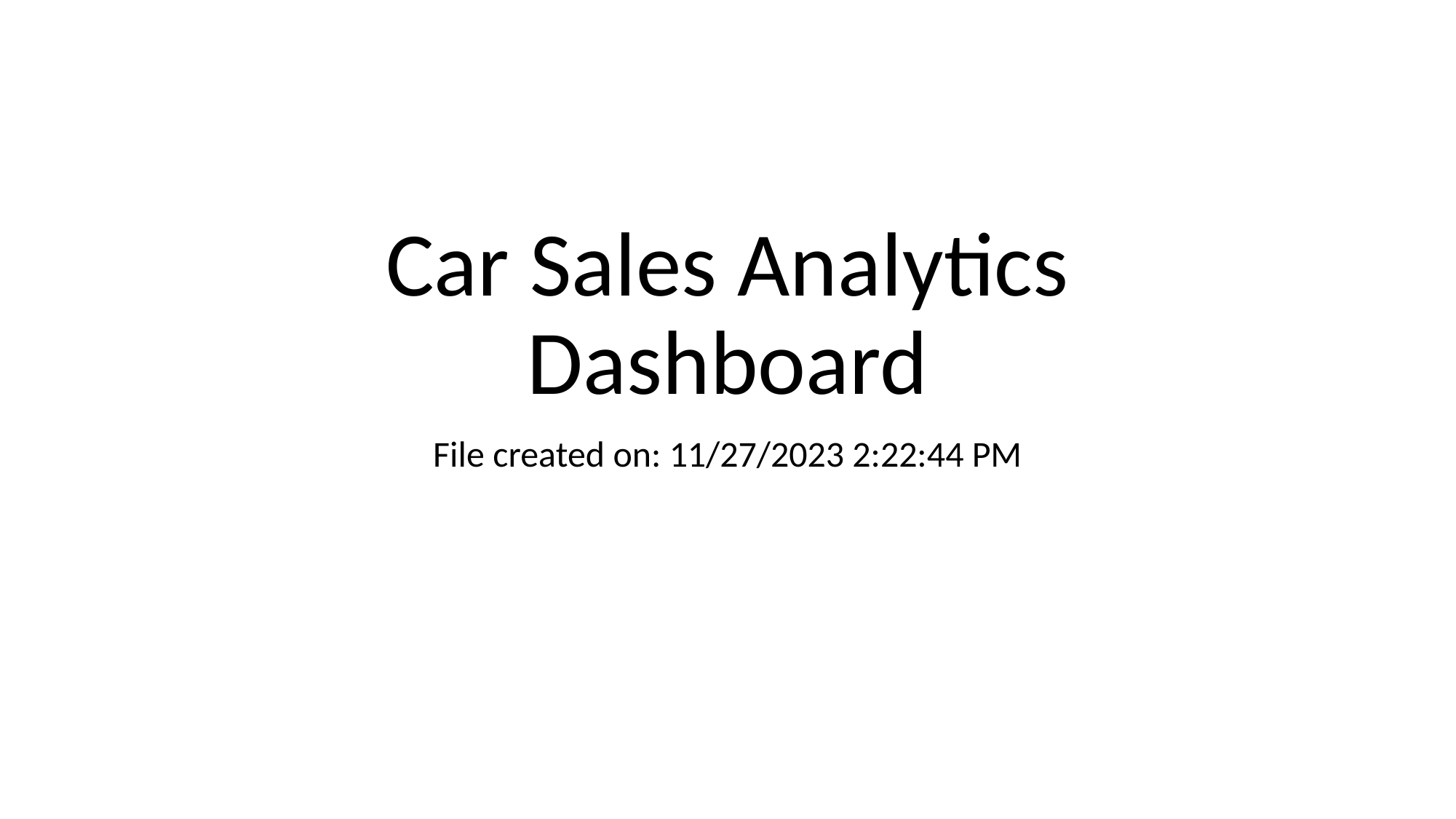

# Car Sales Analytics Dashboard
File created on: 11/27/2023 2:22:44 PM